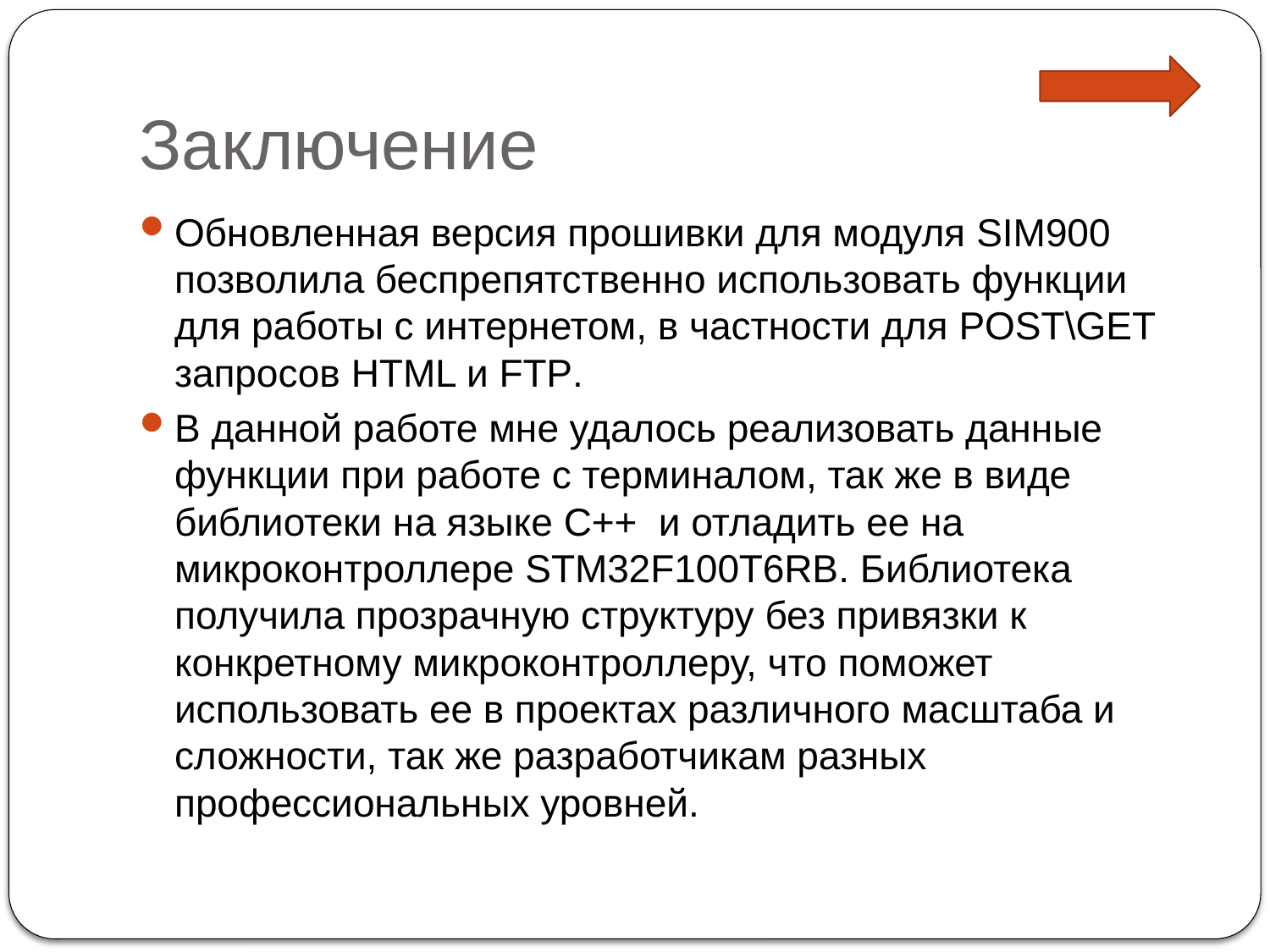

# Заключение

Обновленная версия прошивки для модуля SIM900 позволила беспрепятственно использовать функции для работы с интернетом, в частности для POST\GET запросов HTML и FTP.
В данной работе мне удалось реализовать данные функции при работе с терминалом, так же в виде библиотеки на языке C++  и отладить ее на микроконтроллере STM32F100T6RB. Библиотека получила прозрачную структуру без привязки к конкретному микроконтроллеру, что поможет использовать ее в проектах различного масштаба и сложности, так же разработчикам разных профессиональных уровней.